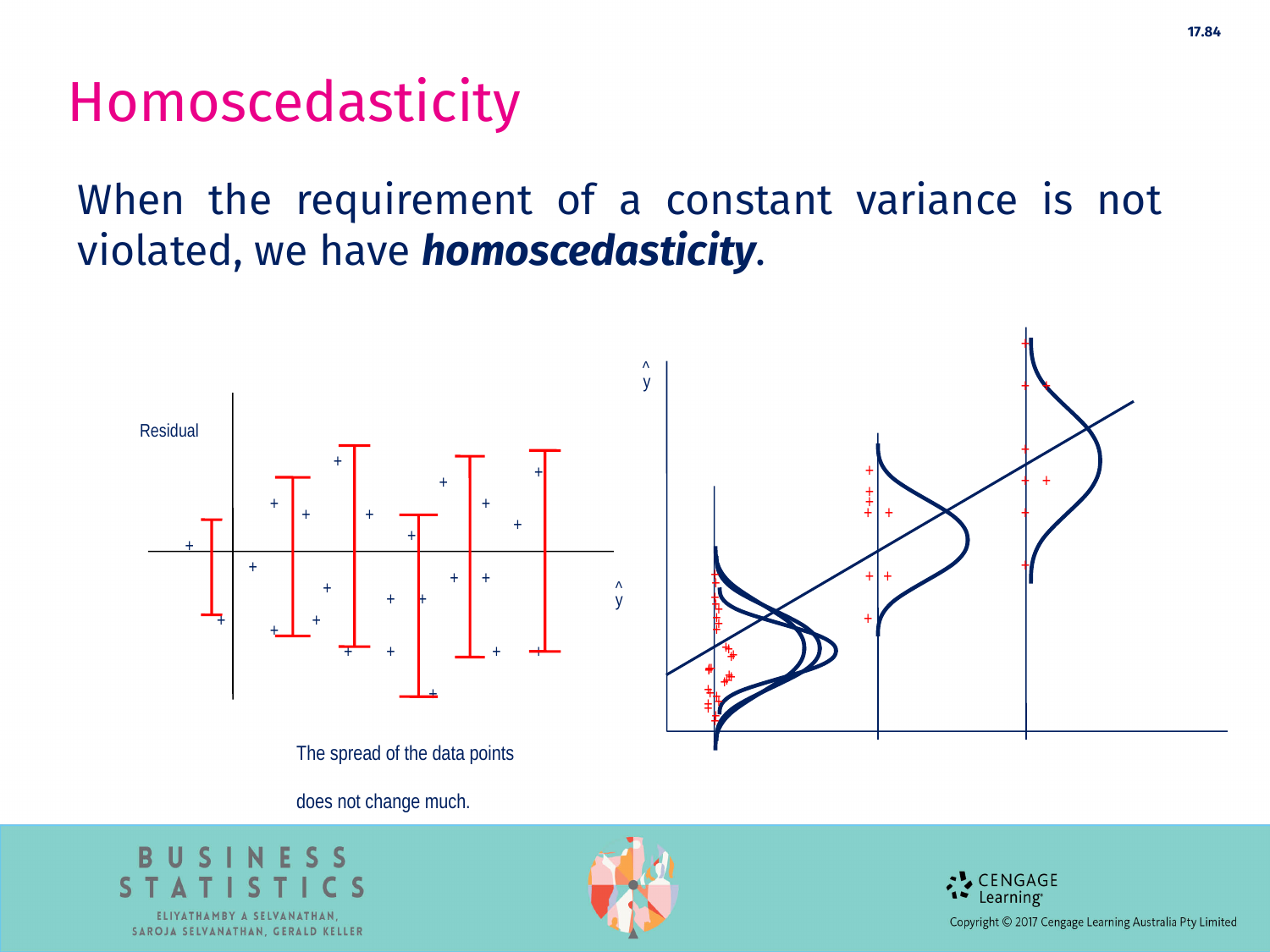

17.84
# Homoscedasticity
When the requirement of a constant variance is not violated, we have homoscedasticity.
+
+
+
+
+
+
+
+

^
y

Residual

+

+
+
+
+
+
+
+
+
+

+

+
+

+
+
+

+
+

+
+
+
+
+
+
+
+

+
+
+
+
+
+
+
+
+

+
^
+
+
y
+
+
+
+
+
+
+

+
+
+
+
+
+
+
+
+
+
+
+
+
+
+
The spread of the data points
does not change much.